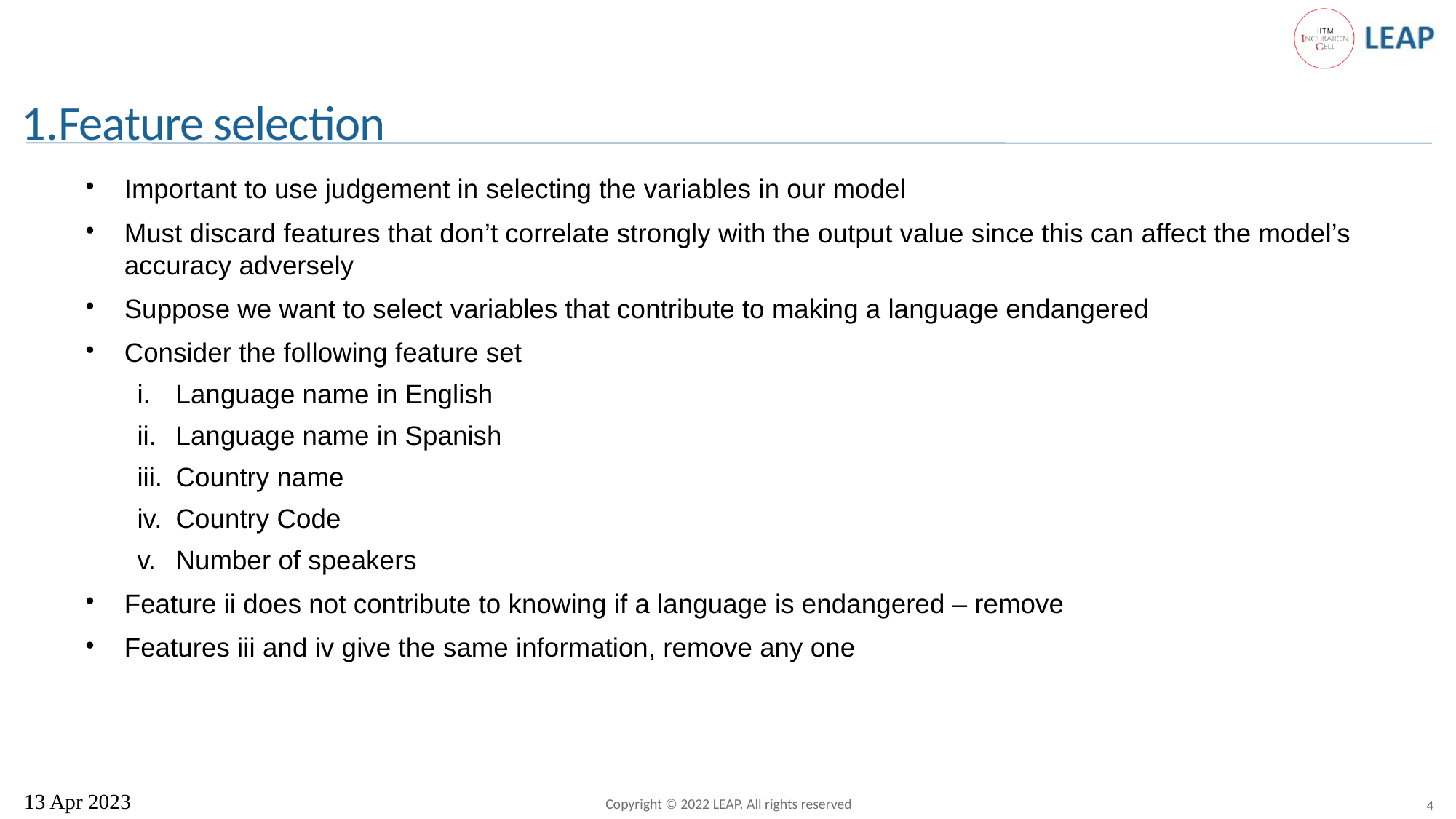

# Feature selection
Important to use judgement in selecting the variables in our model
Must discard features that don’t correlate strongly with the output value since this can affect the model’s accuracy adversely
Suppose we want to select variables that contribute to making a language endangered
Consider the following feature set
Language name in English
Language name in Spanish
Country name
Country Code
Number of speakers
Feature ii does not contribute to knowing if a language is endangered – remove
Features iii and iv give the same information, remove any one
Copyright © 2022 LEAP. All rights reserved
13 Apr 2023
4